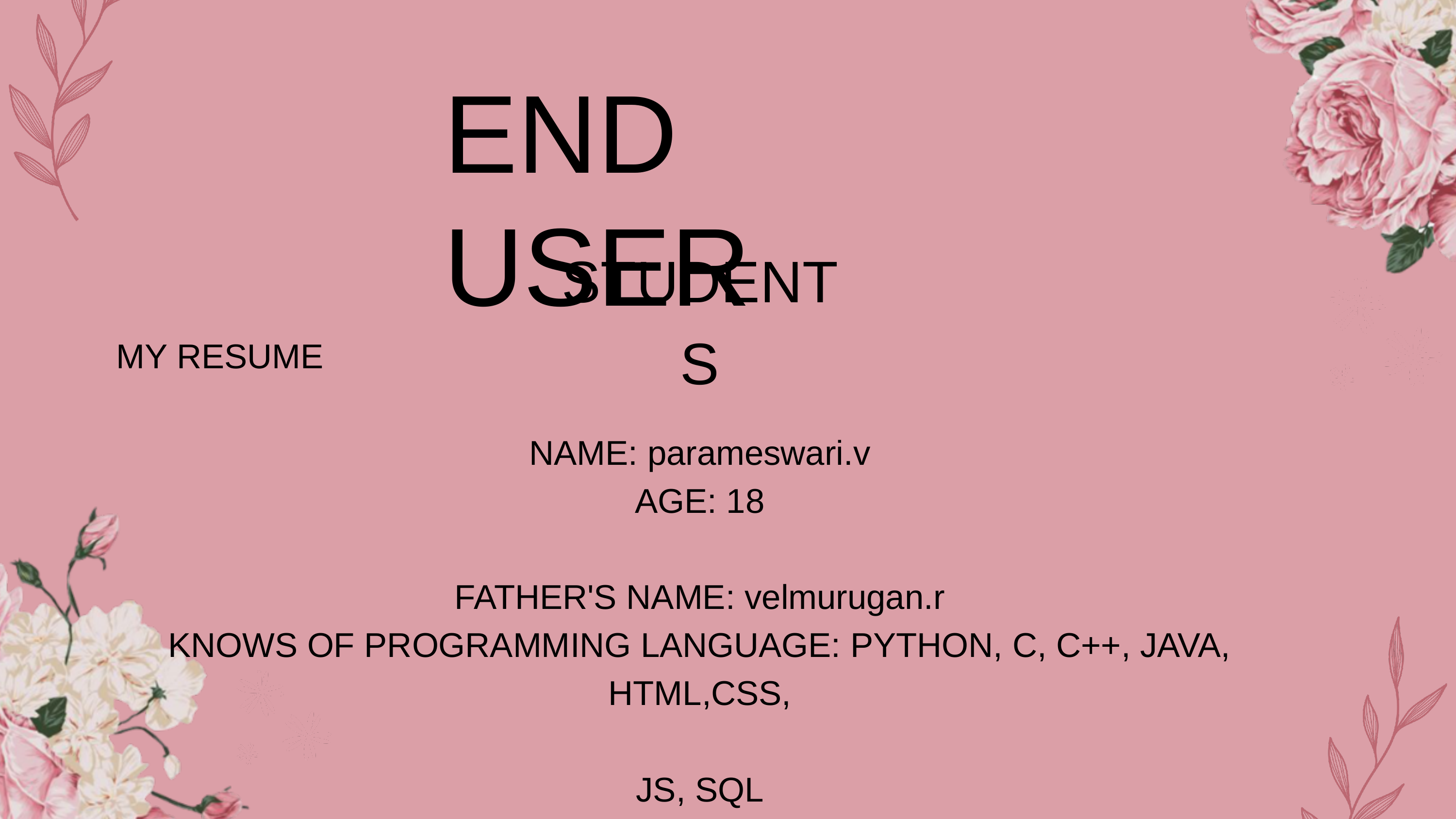

END USER
STUDENTS

MY RESUME
NAME: parameswari.v
AGE: 18
FATHER'S NAME: velmurugan.r
KNOWS OF PROGRAMMING LANGUAGE: PYTHON, C, C++, JAVA, HTML,CSS,
JS, SQL
CONTACT MAIL ID: paramu velmurugan2007@gmail.com